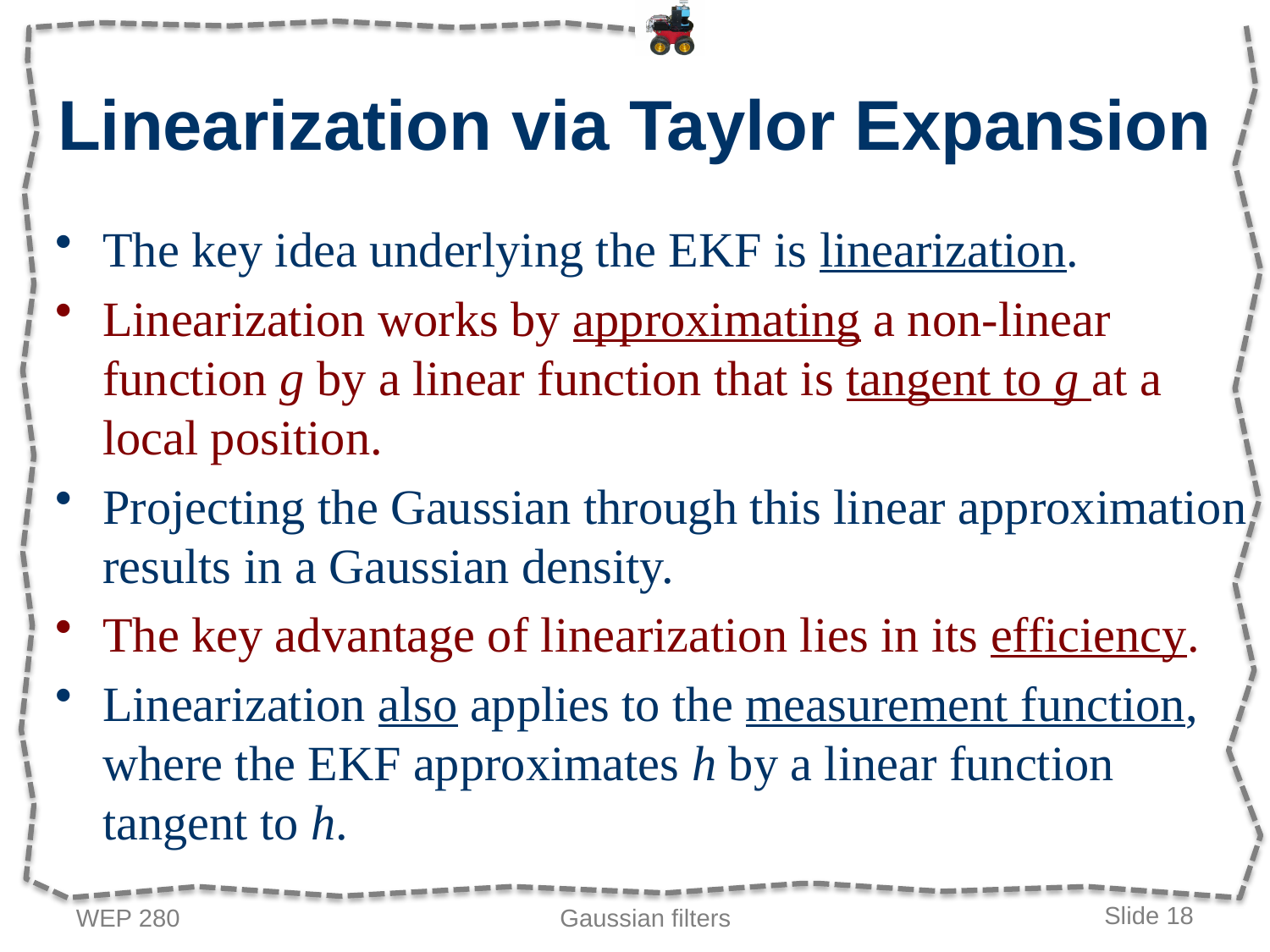

# Linearization via Taylor Expansion
The key idea underlying the EKF is linearization.
Linearization works by approximating a non-linear function g by a linear function that is tangent to g at a local position.
Projecting the Gaussian through this linear approximation results in a Gaussian density.
The key advantage of linearization lies in its efficiency.
Linearization also applies to the measurement function, where the EKF approximates h by a linear function tangent to h.
WEP 280
Gaussian filters
Slide 18